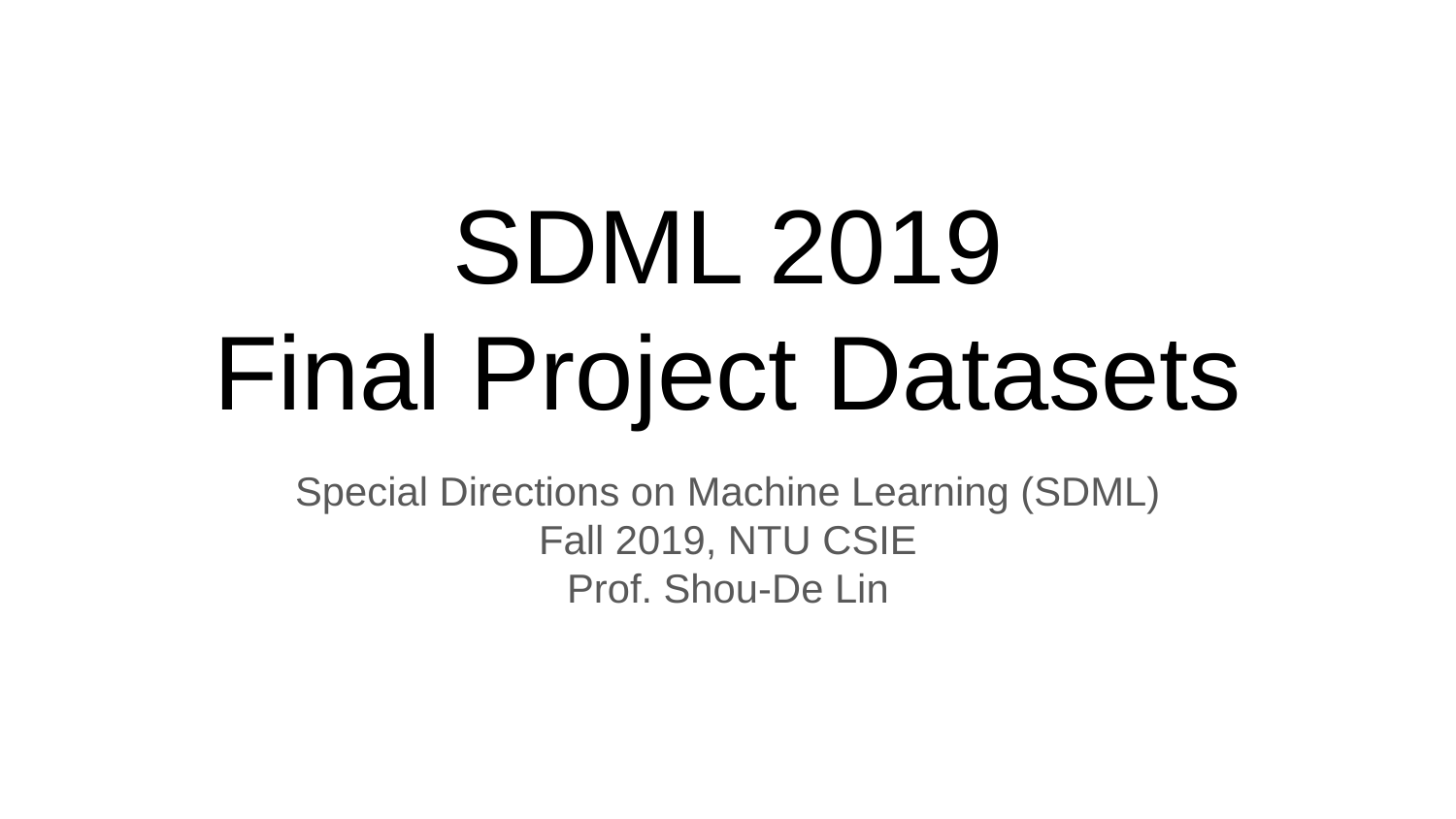

# SDML 2019
Final Project Datasets
Special Directions on Machine Learning (SDML)
Fall 2019, NTU CSIE
Prof. Shou-De Lin